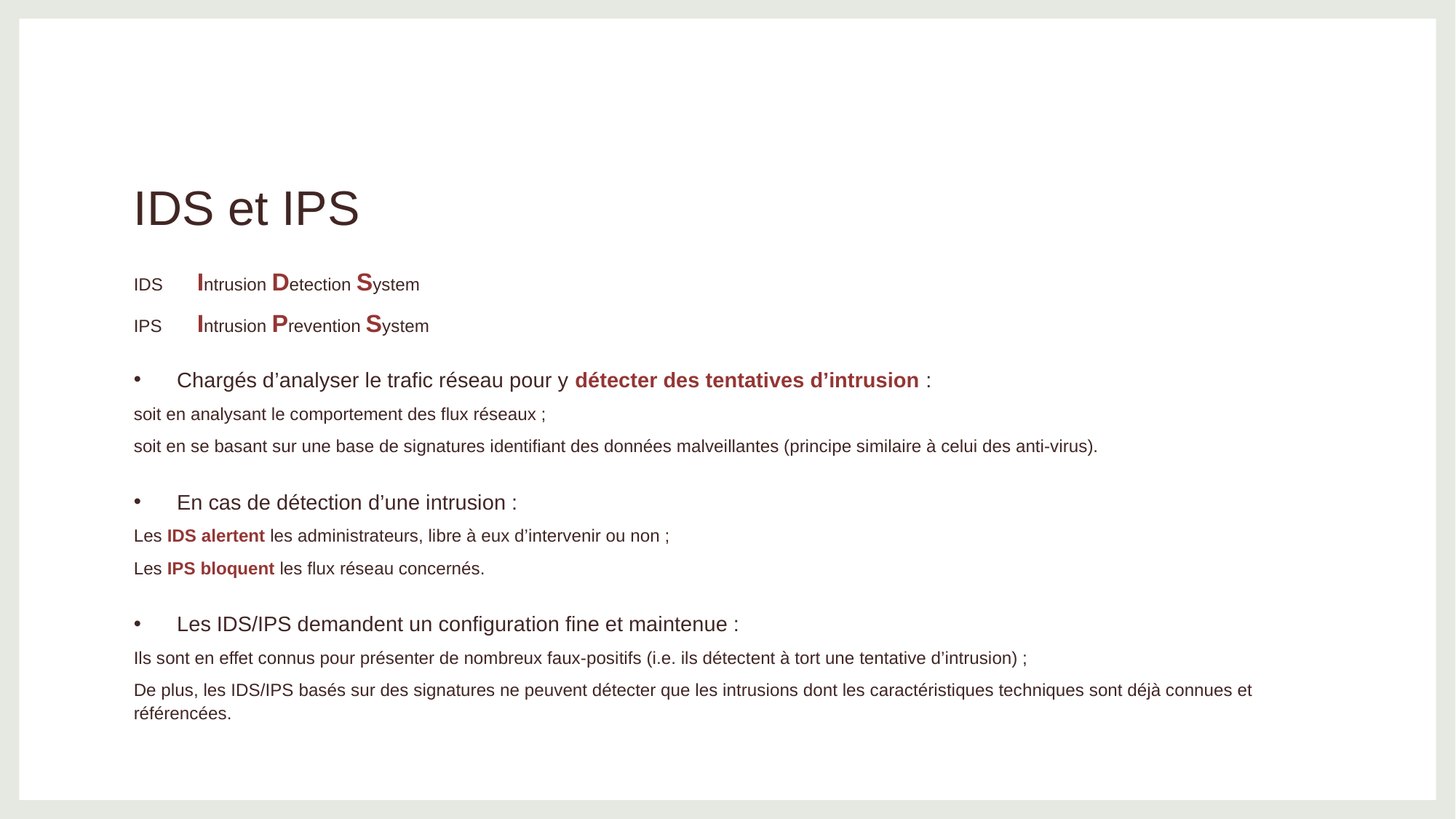

# IDS et IPS
IDS	Intrusion Detection System
IPS	Intrusion Prevention System

Chargés d’analyser le trafic réseau pour y détecter des tentatives d’intrusion :
soit en analysant le comportement des flux réseaux ;
soit en se basant sur une base de signatures identifiant des données malveillantes (principe similaire à celui des anti-virus).

En cas de détection d’une intrusion :
Les IDS alertent les administrateurs, libre à eux d’intervenir ou non ;
Les IPS bloquent les flux réseau concernés.

Les IDS/IPS demandent un configuration fine et maintenue :
Ils sont en effet connus pour présenter de nombreux faux-positifs (i.e. ils détectent à tort une tentative d’intrusion) ;
De plus, les IDS/IPS basés sur des signatures ne peuvent détecter que les intrusions dont les caractéristiques techniques sont déjà connues et référencées.